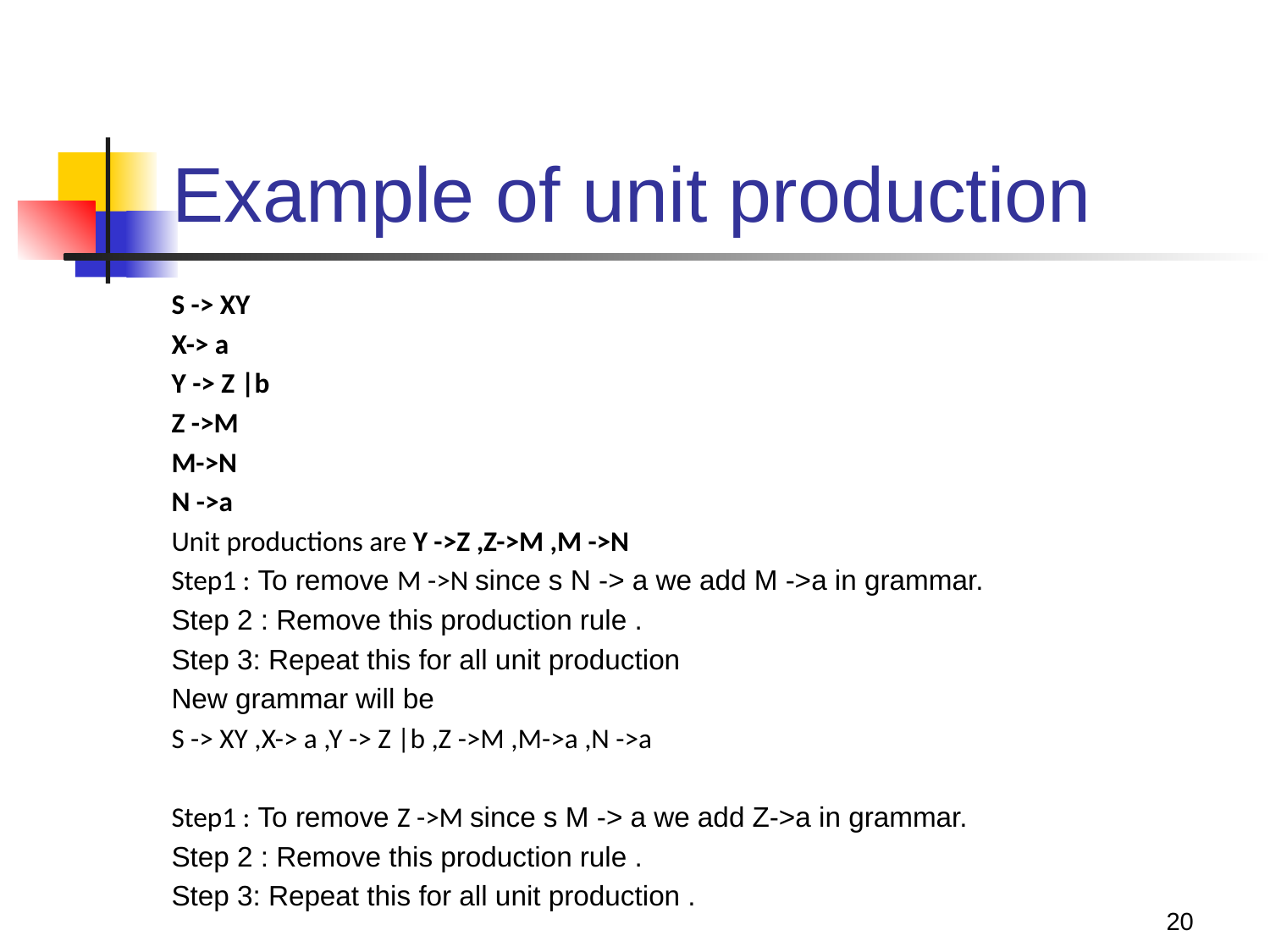

# Example of unit production
S -> XY
X-> a
Y -> Z |b
Z ->M
M->N
N ->a
Unit productions are Y ->Z ,Z->M ,M ->N
Step1 : To remove M ->N since s N -> a we add M ->a in grammar.
Step 2 : Remove this production rule .
Step 3: Repeat this for all unit production
New grammar will be
S -> XY ,X-> a ,Y -> Z |b ,Z ->M ,M->a ,N ->a

Step1 : To remove Z ->M since s M -> a we add Z->a in grammar.
Step 2 : Remove this production rule .
Step 3: Repeat this for all unit production .
20